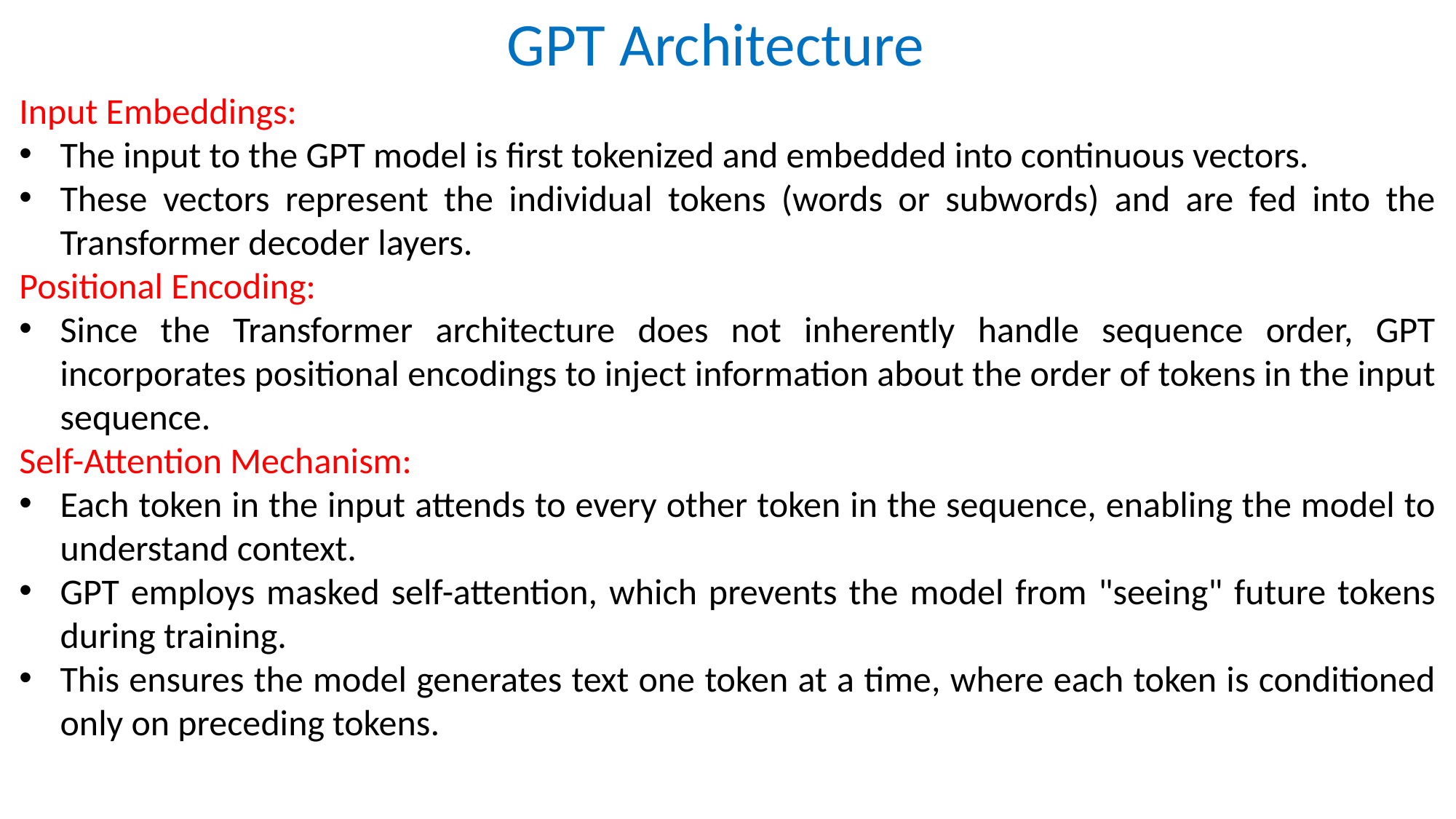

# GPT Architecture
Input Embeddings:
The input to the GPT model is first tokenized and embedded into continuous vectors.
These vectors represent the individual tokens (words or subwords) and are fed into the Transformer decoder layers.
Positional Encoding:
Since the Transformer architecture does not inherently handle sequence order, GPT incorporates positional encodings to inject information about the order of tokens in the input sequence.
Self-Attention Mechanism:
Each token in the input attends to every other token in the sequence, enabling the model to understand context.
GPT employs masked self-attention, which prevents the model from "seeing" future tokens during training.
This ensures the model generates text one token at a time, where each token is conditioned only on preceding tokens.